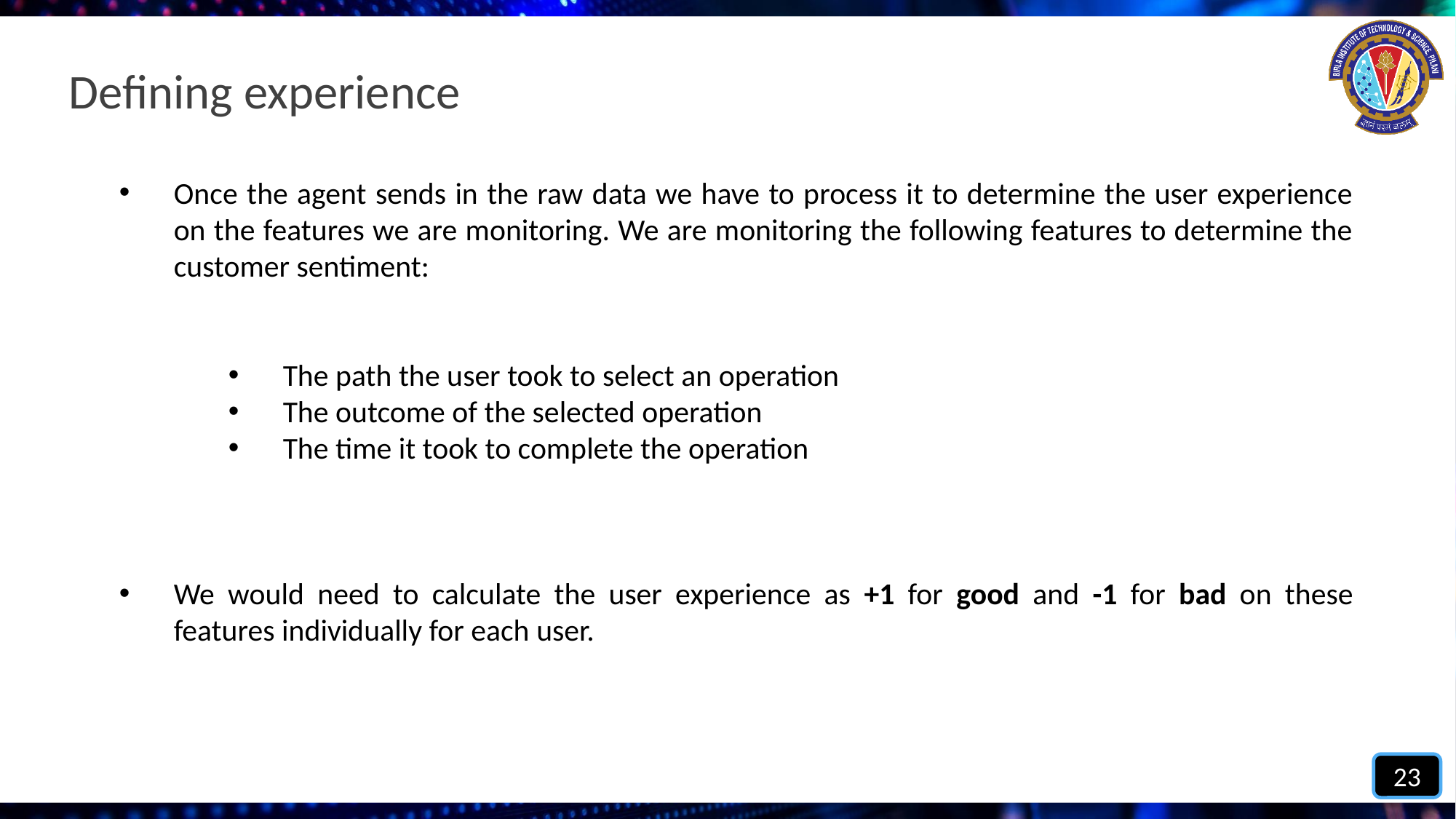

# Defining experience
Once the agent sends in the raw data we have to process it to determine the user experience on the features we are monitoring. We are monitoring the following features to determine the customer sentiment:

The path the user took to select an operation
The outcome of the selected operation
The time it took to complete the operation

We would need to calculate the user experience as +1 for good and -1 for bad on these features individually for each user.